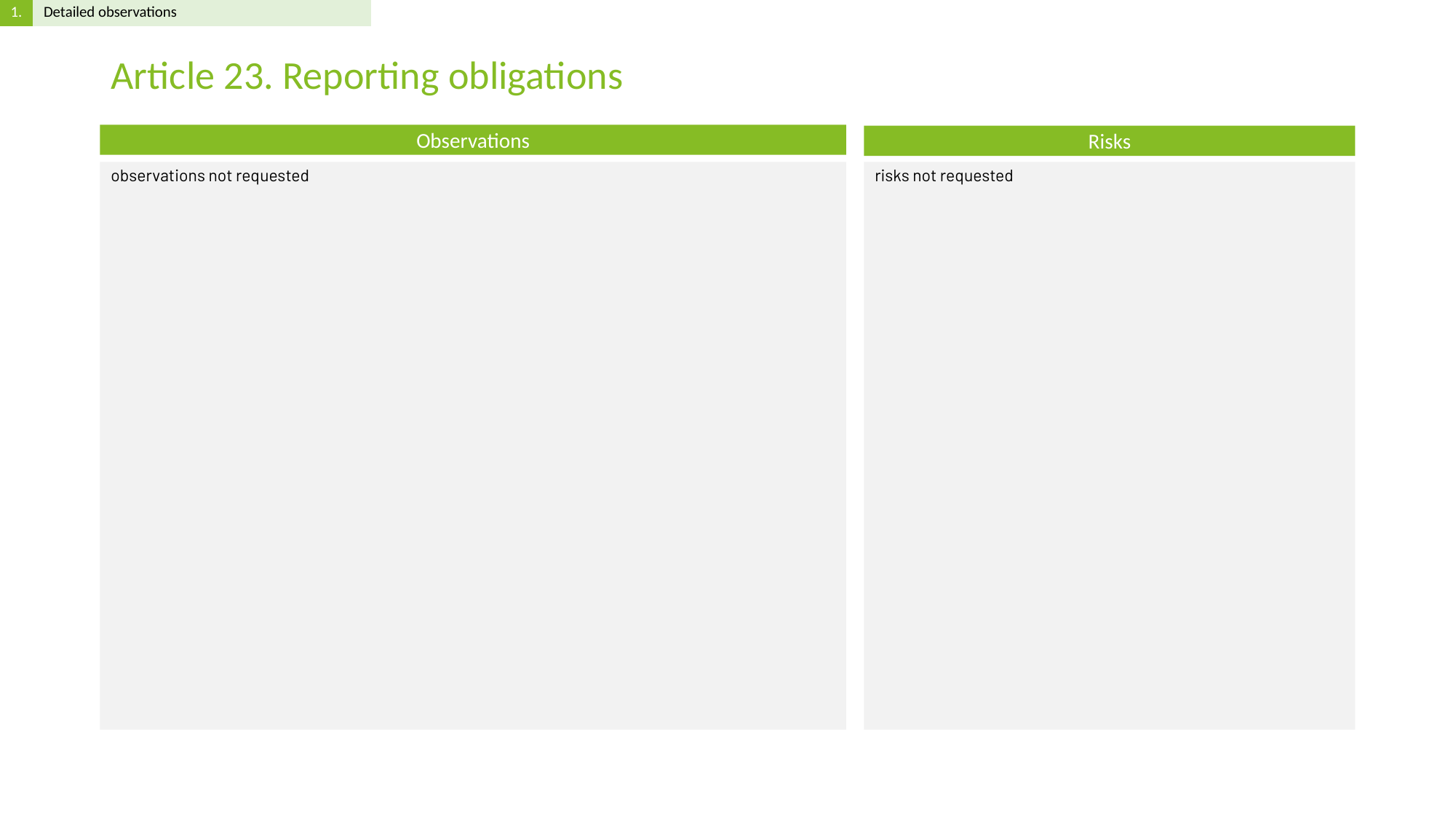

# Article 23. Reporting obligations
observations not requested
risks not requested